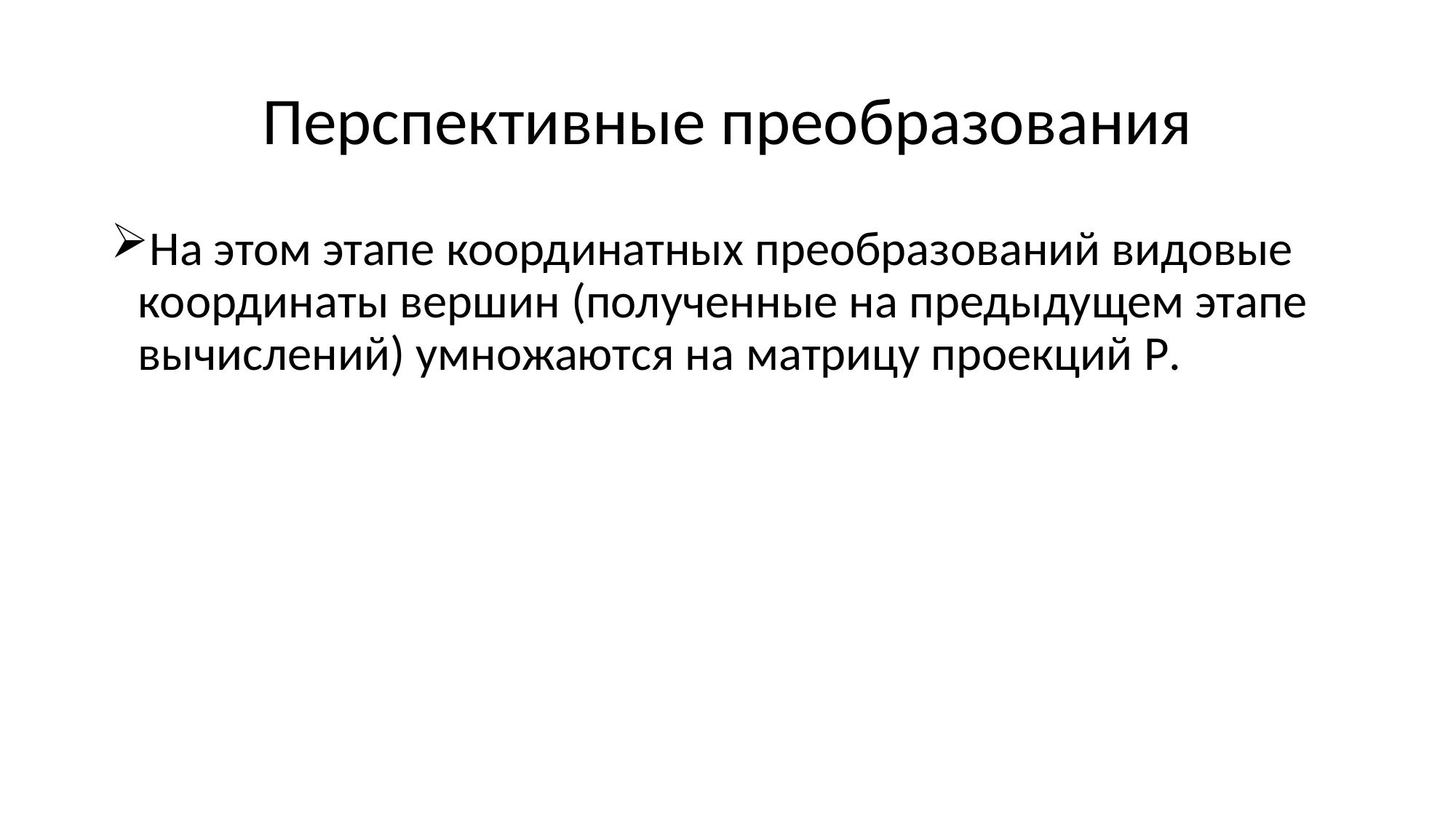

# Перспективные преобразования
На этом этапе координатных преобразований видовые координаты вершин (полученные на предыдущем этапе вычислений) умножаются на матрицу проекций P.